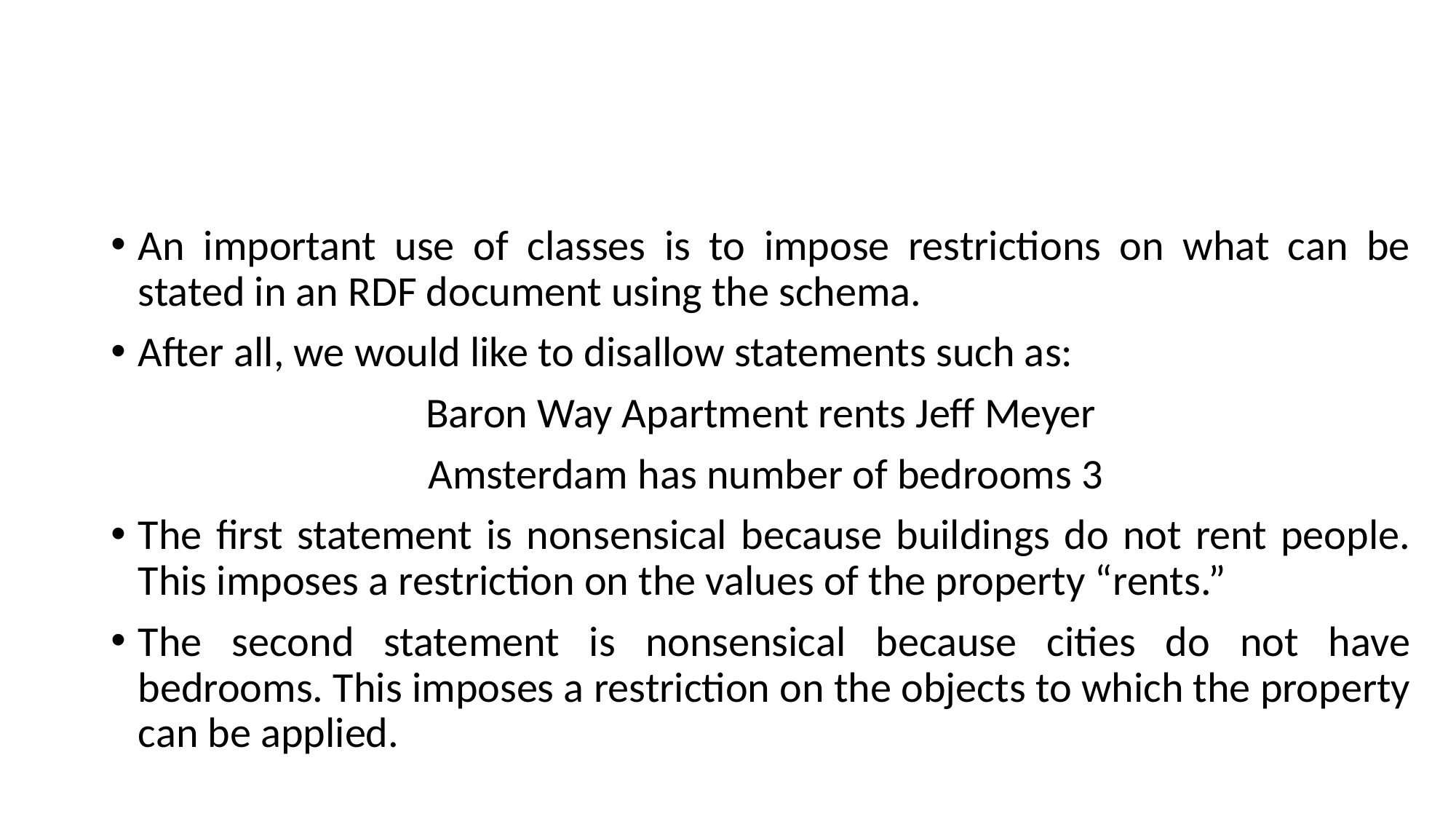

#
An important use of classes is to impose restrictions on what can be stated in an RDF document using the schema.
After all, we would like to disallow statements such as:
Baron Way Apartment rents Jeff Meyer
 Amsterdam has number of bedrooms 3
The first statement is nonsensical because buildings do not rent people. This imposes a restriction on the values of the property “rents.”
The second statement is nonsensical because cities do not have bedrooms. This imposes a restriction on the objects to which the property can be applied.